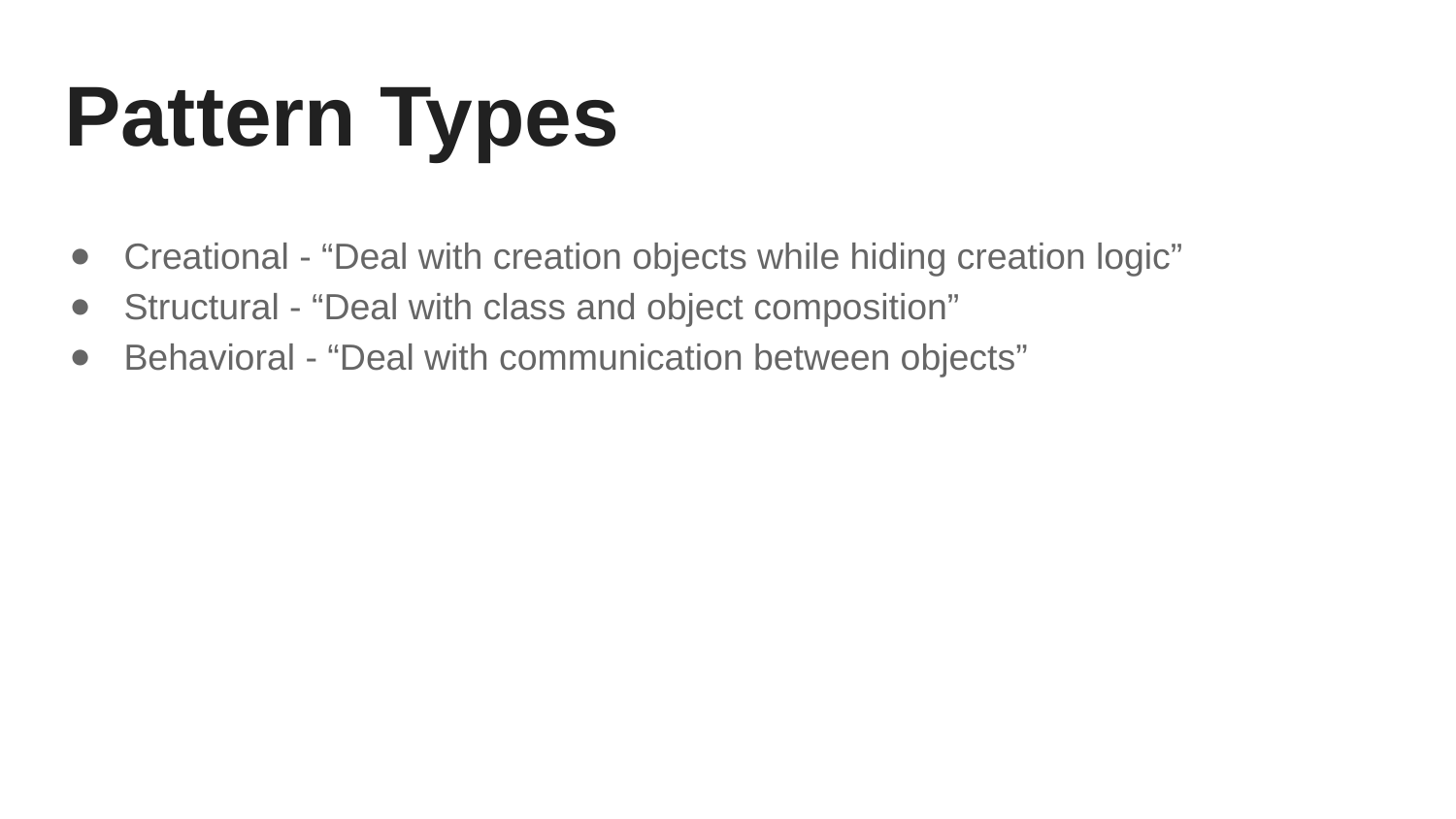

# Pattern Types
Creational - “Deal with creation objects while hiding creation logic”
Structural - “Deal with class and object composition”
Behavioral - “Deal with communication between objects”